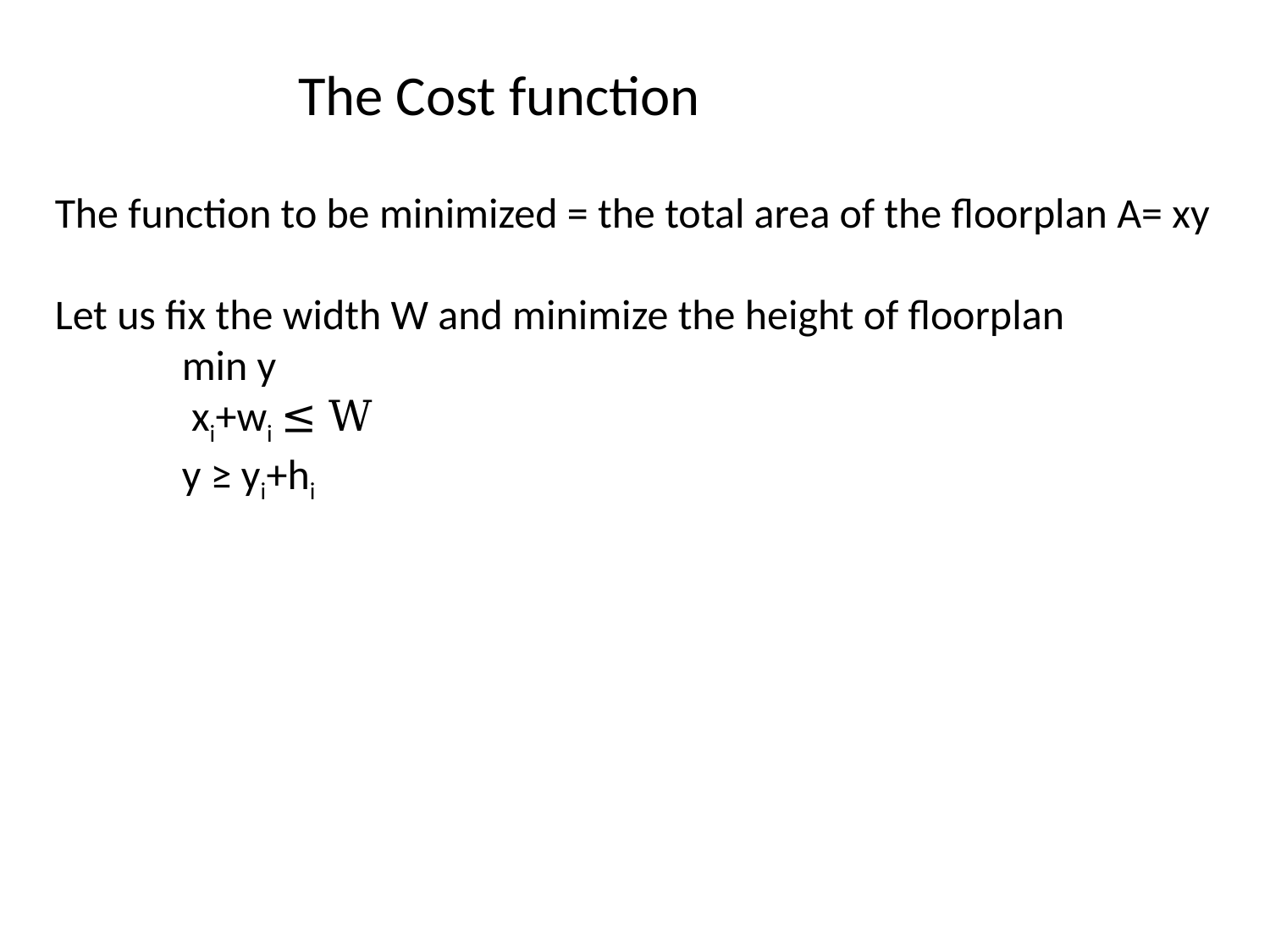

The Cost function
The function to be minimized = the total area of the floorplan A= xy

Let us fix the width W and minimize the height of floorplan
	min y
	 xi+wi ≤ W
 	y ≥ yi+hi